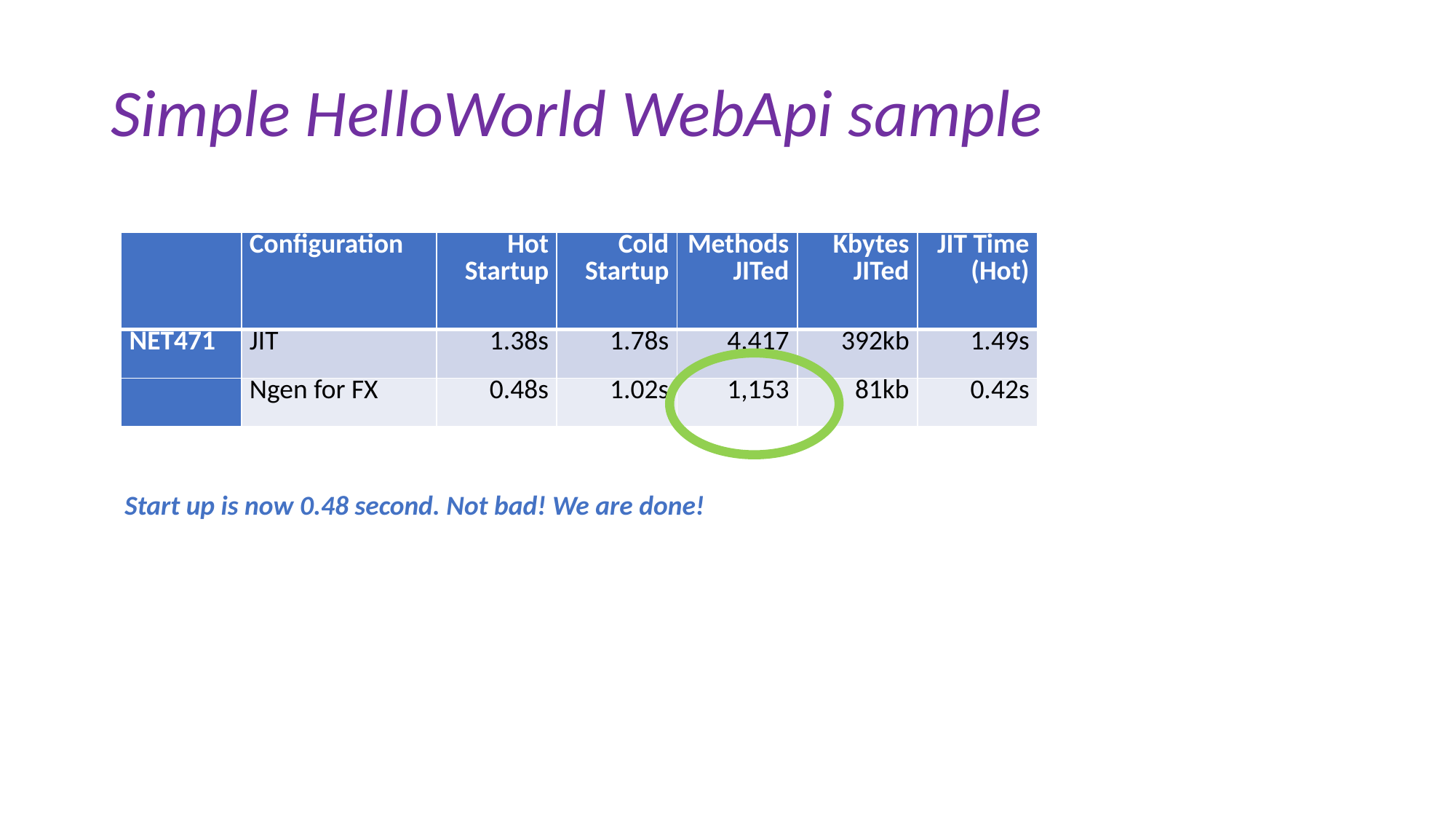

# Simple HelloWorld WebApi sample
|  | Configuration | Hot Startup | Cold Startup | Methods JITed | Kbytes JITed | JIT Time (Hot) |
| --- | --- | --- | --- | --- | --- | --- |
| NET471 | JIT | 1.38s | 1.78s | 4,417 | 392kb | 1.49s |
|  | Ngen for FX | 0.48s | 1.02s | 1,153 | 81kb | 0.42s |

Start up is now 0.48 second. Not bad! We are done!